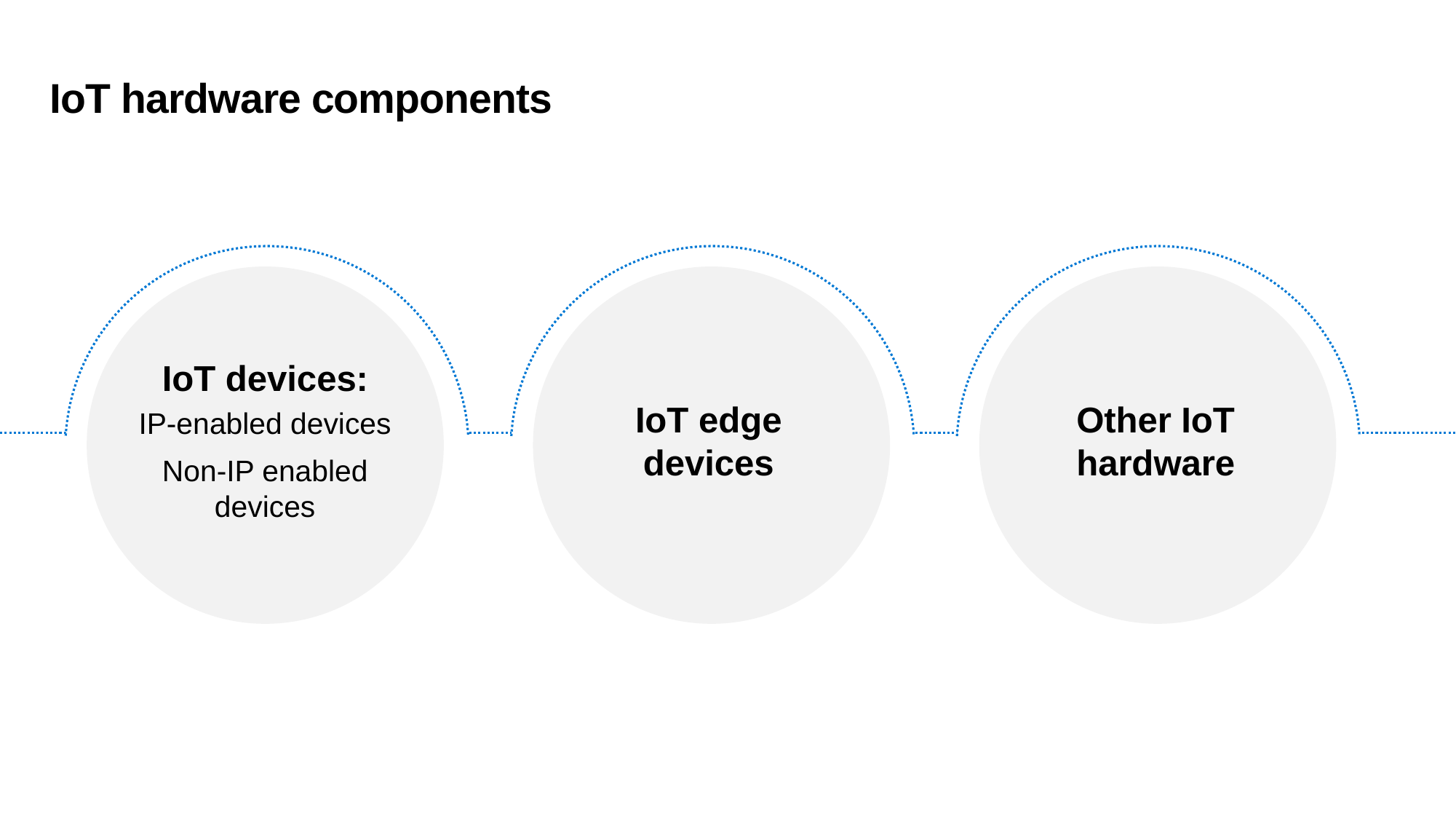

# IoT hardware components
IoT devices:
IP-enabled devices
Non-IP enabled devices
IoT edge devices
Other IoT hardware